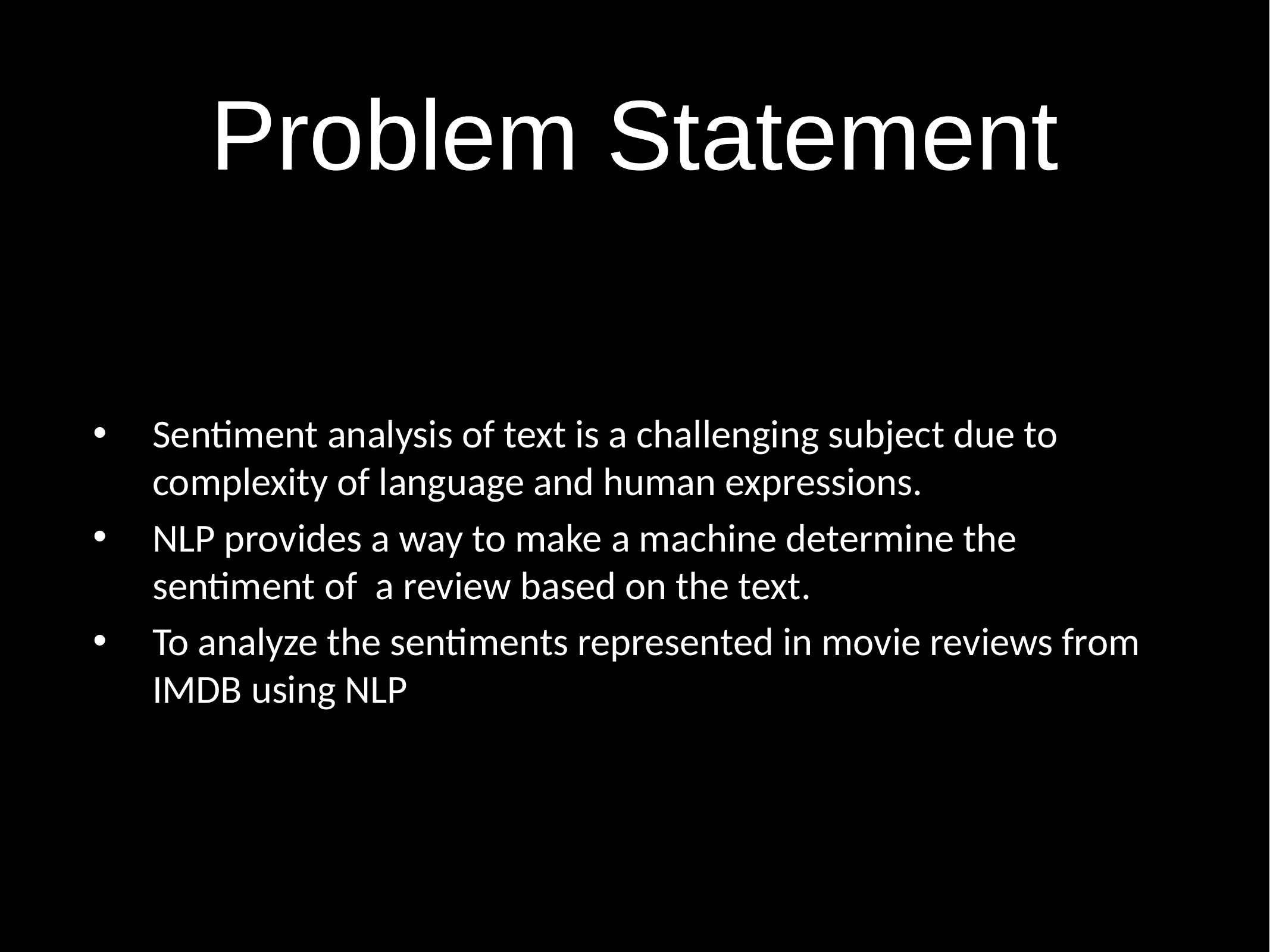

# Problem Statement
Sentiment analysis of text is a challenging subject due to complexity of language and human expressions.
NLP provides a way to make a machine determine the sentiment of  a review based on the text.
To analyze the sentiments represented in movie reviews from IMDB using NLP